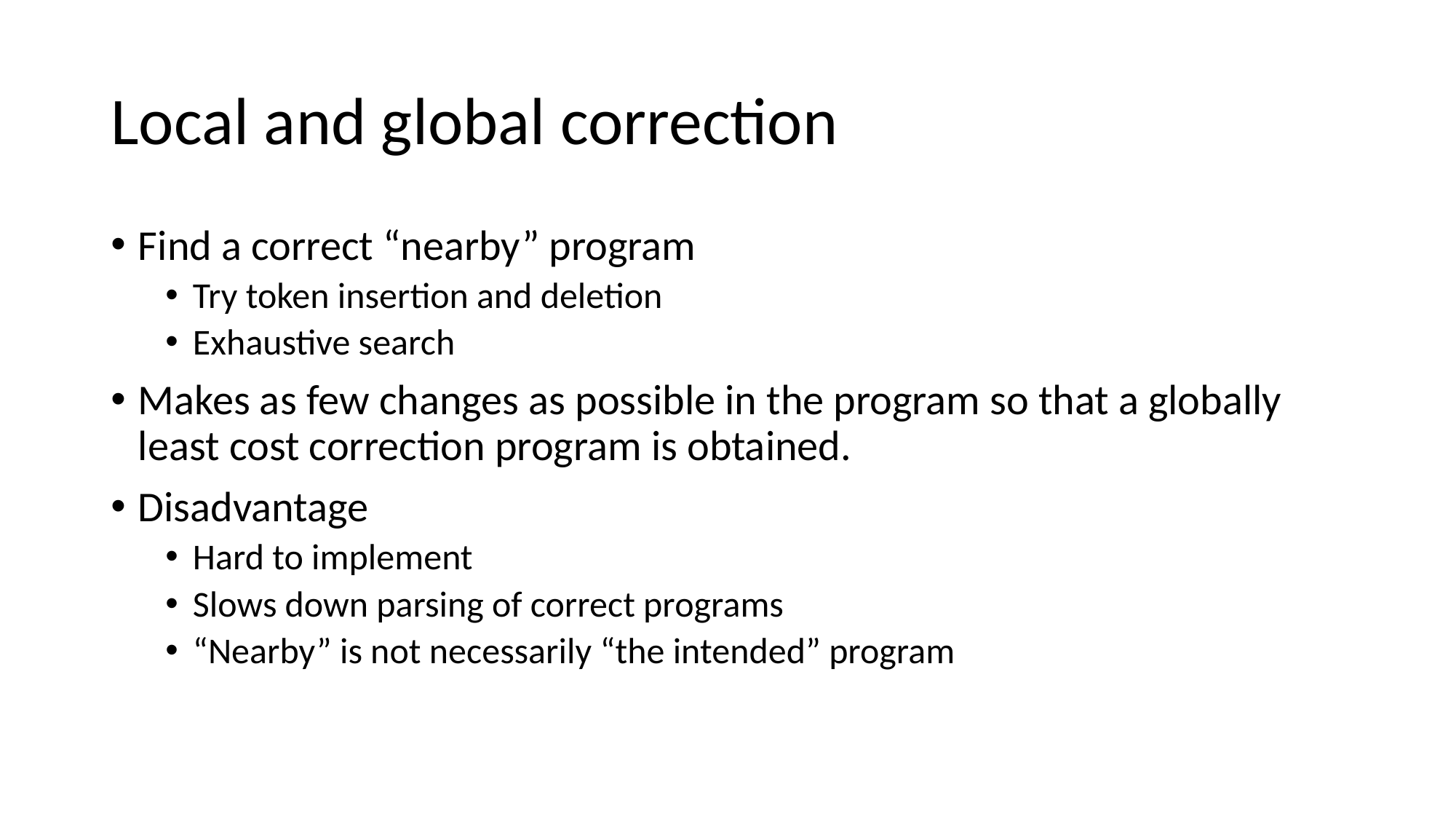

# Local and global correction
Find a correct “nearby” program
Try token insertion and deletion
Exhaustive search
Makes as few changes as possible in the program so that a globally least cost correction program is obtained.
Disadvantage
Hard to implement
Slows down parsing of correct programs
“Nearby” is not necessarily “the intended” program